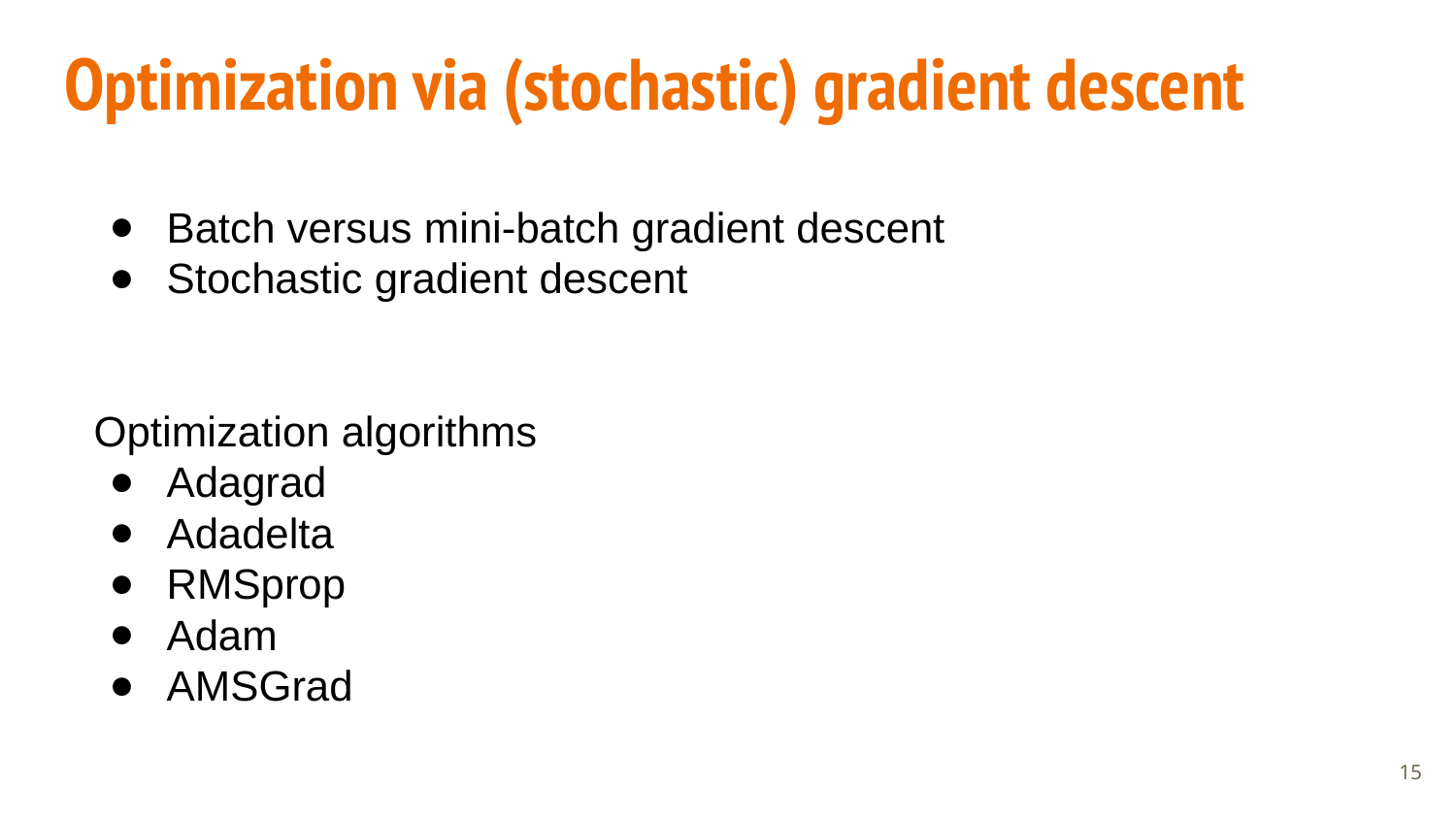

# Optimization via (stochastic) gradient descent
Batch versus mini-batch gradient descent
Stochastic gradient descent

Optimization algorithms
Adagrad
Adadelta
RMSprop
Adam
AMSGrad
15